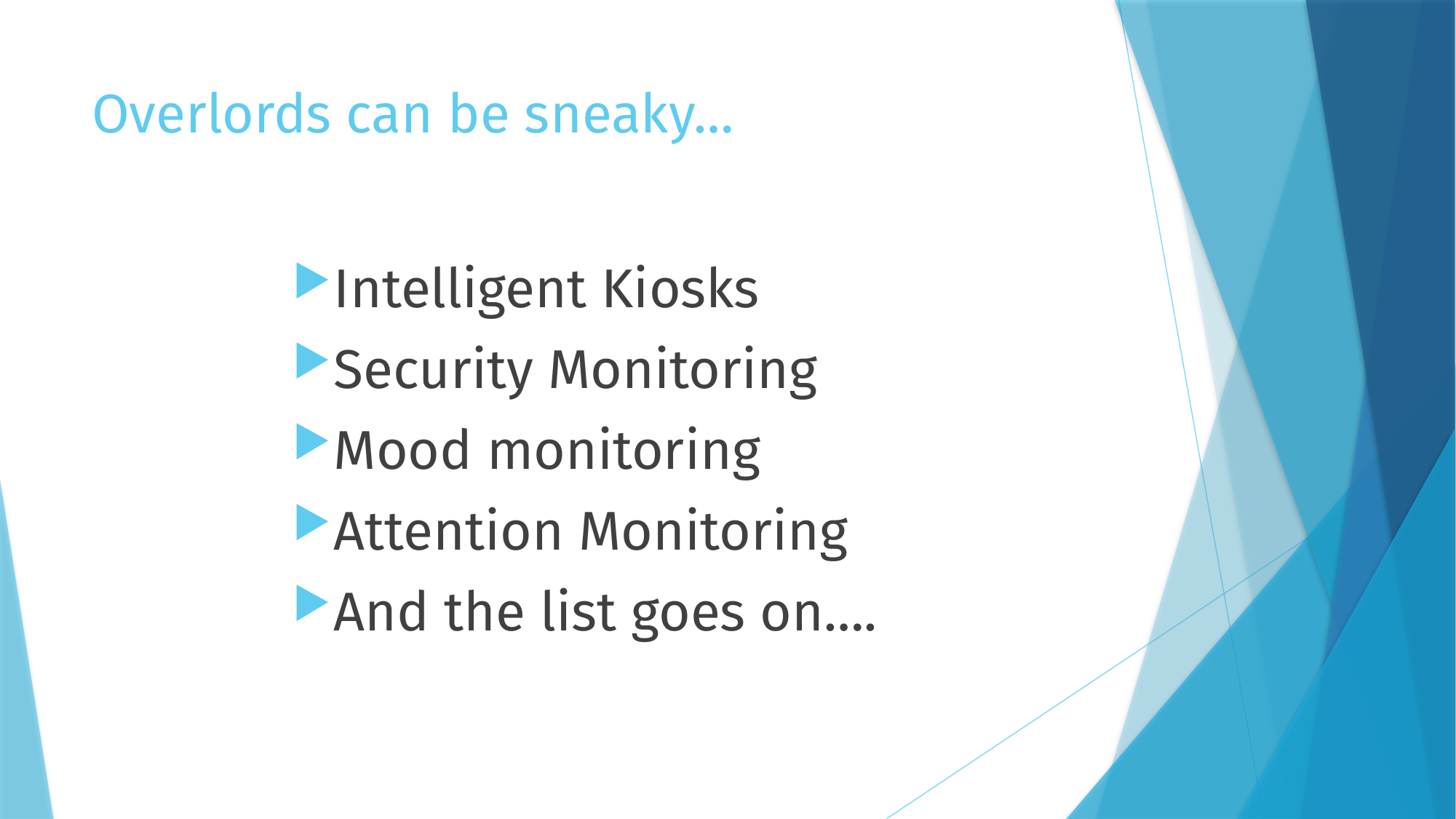

# Overlords can be sneaky…
Intelligent Kiosks
Security Monitoring
Mood monitoring
Attention Monitoring
And the list goes on….